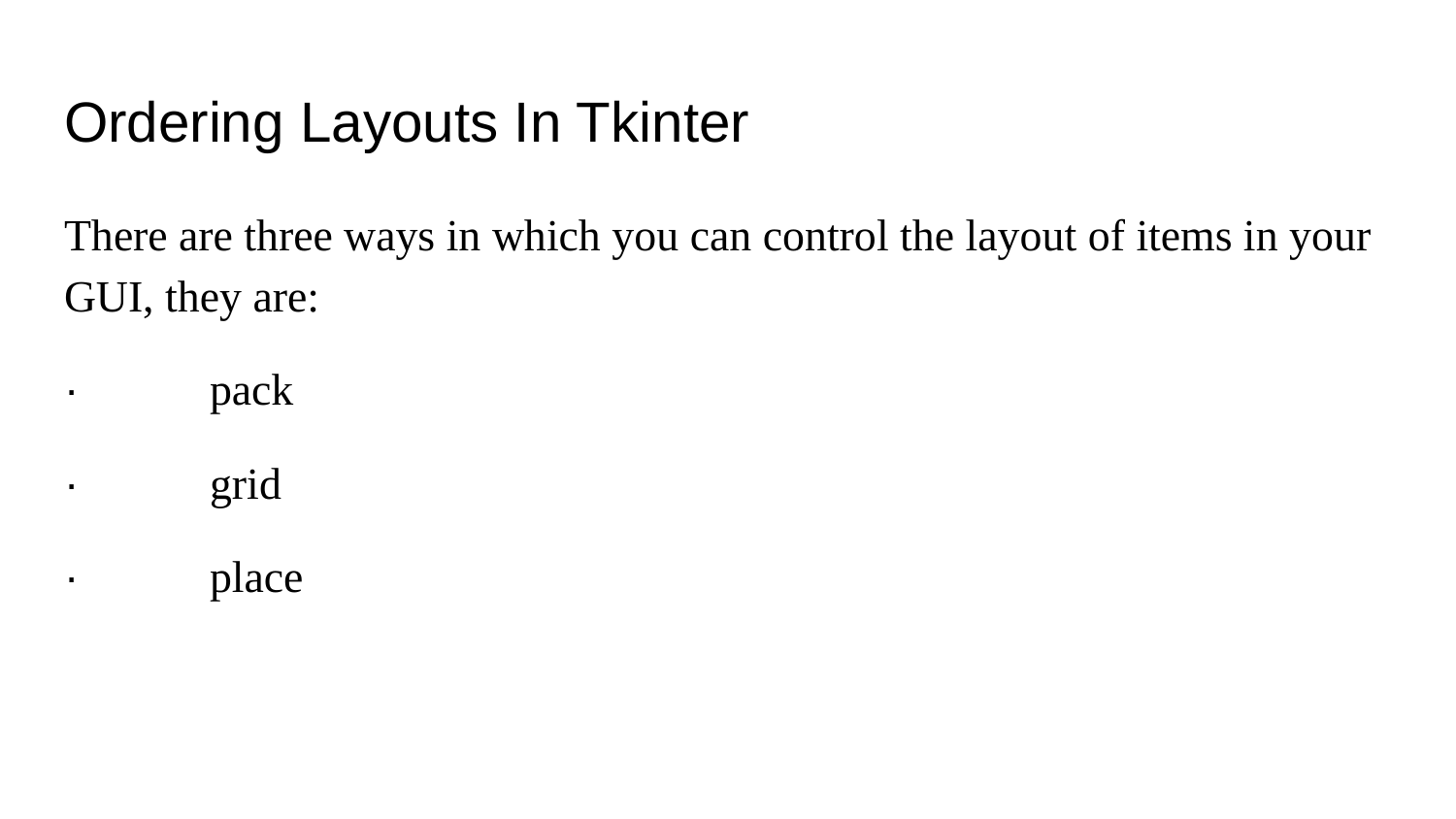

# Ordering Layouts In Tkinter
There are three ways in which you can control the layout of items in your GUI, they are:
·     	pack
·     	grid
·     	place